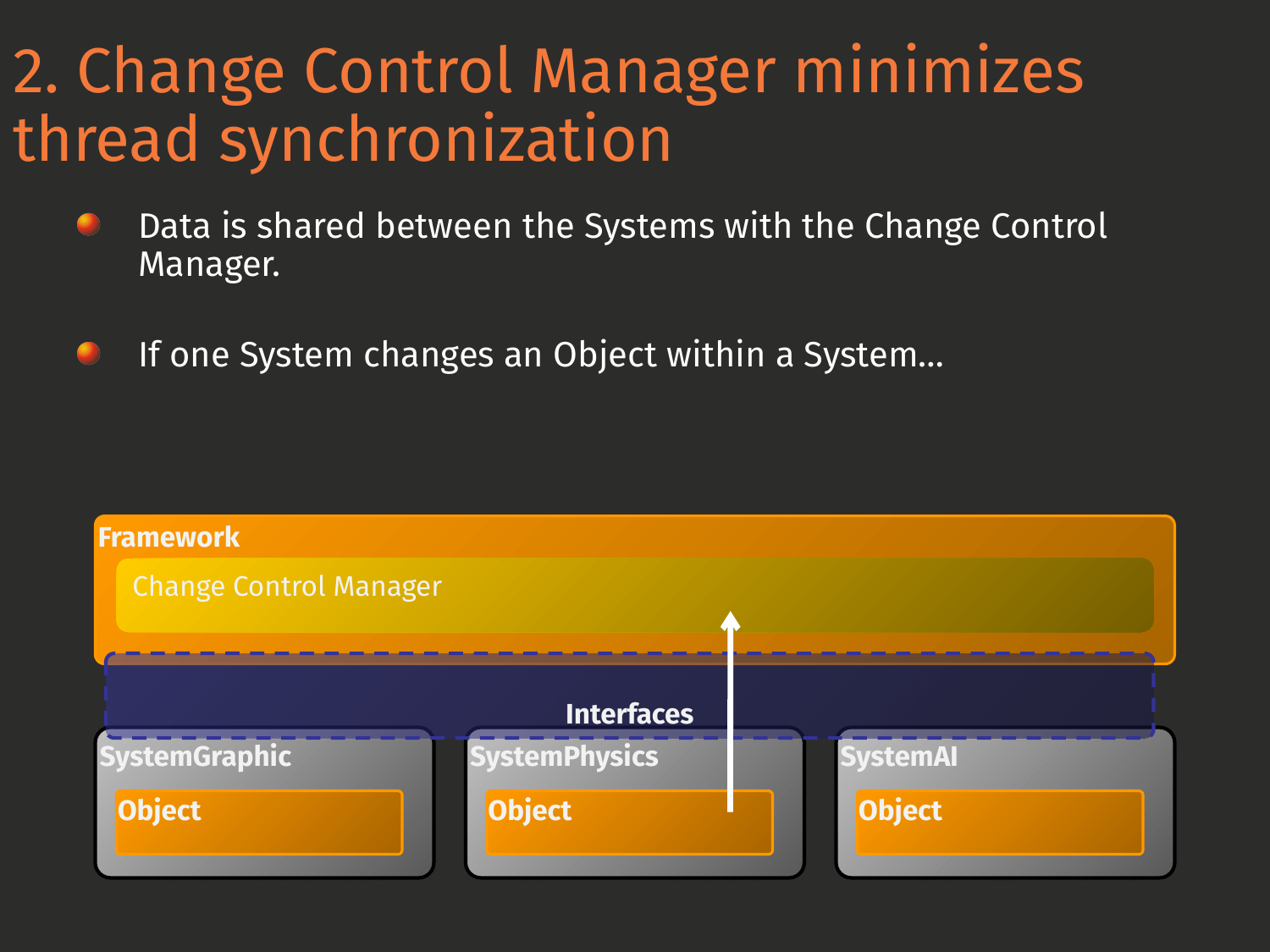

2. Change Control Manager minimizes thread synchronization
Data is shared between the Systems with the Change Control Manager.
If one System changes an Object within a System…
Framework
Change Control Manager
Interfaces
SystemGraphic
SystemPhysics
SystemAI
Object
Object
Object